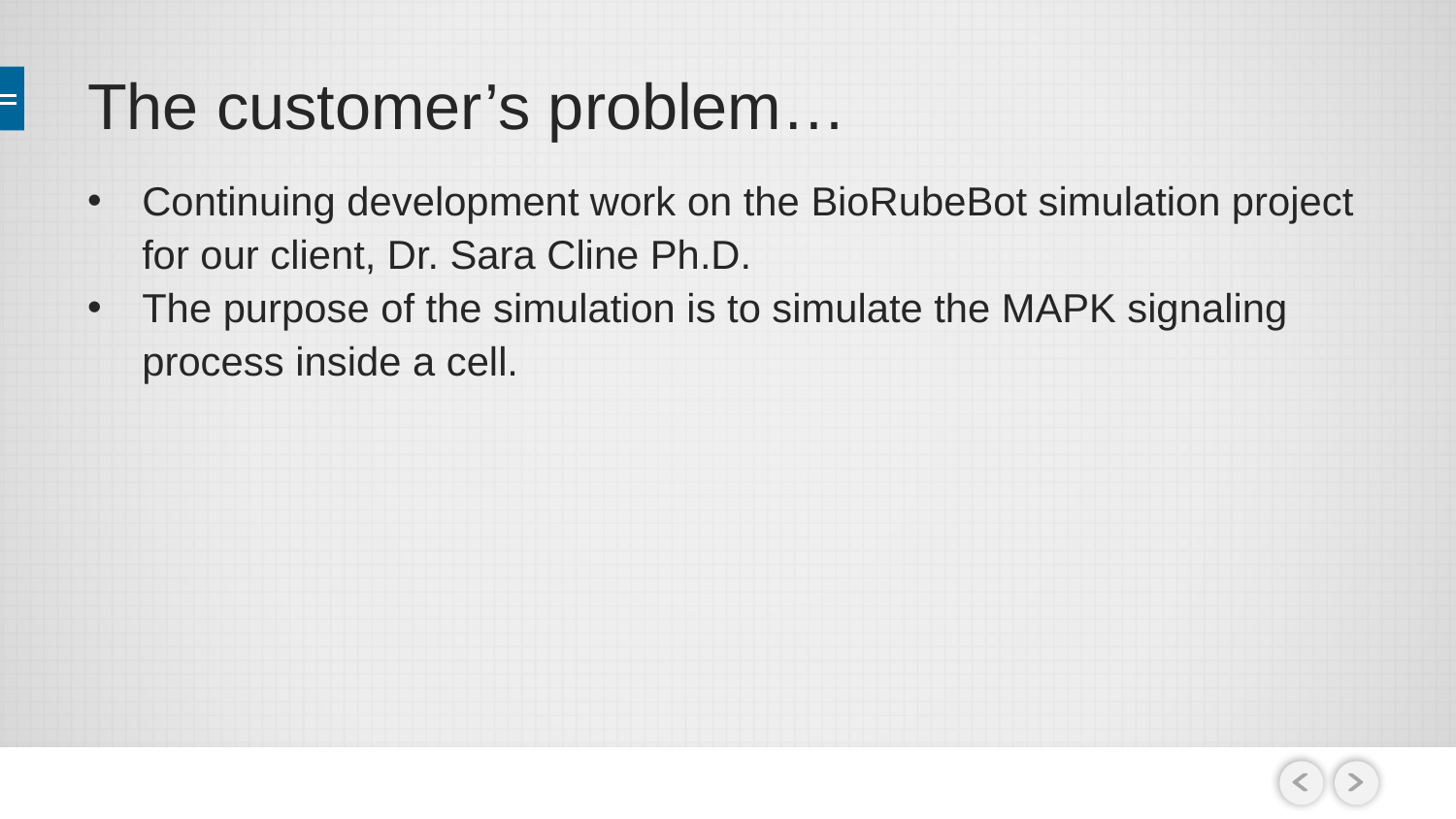

# The customer’s problem…
Continuing development work on the BioRubeBot simulation project for our client, Dr. Sara Cline Ph.D.
The purpose of the simulation is to simulate the MAPK signaling process inside a cell.